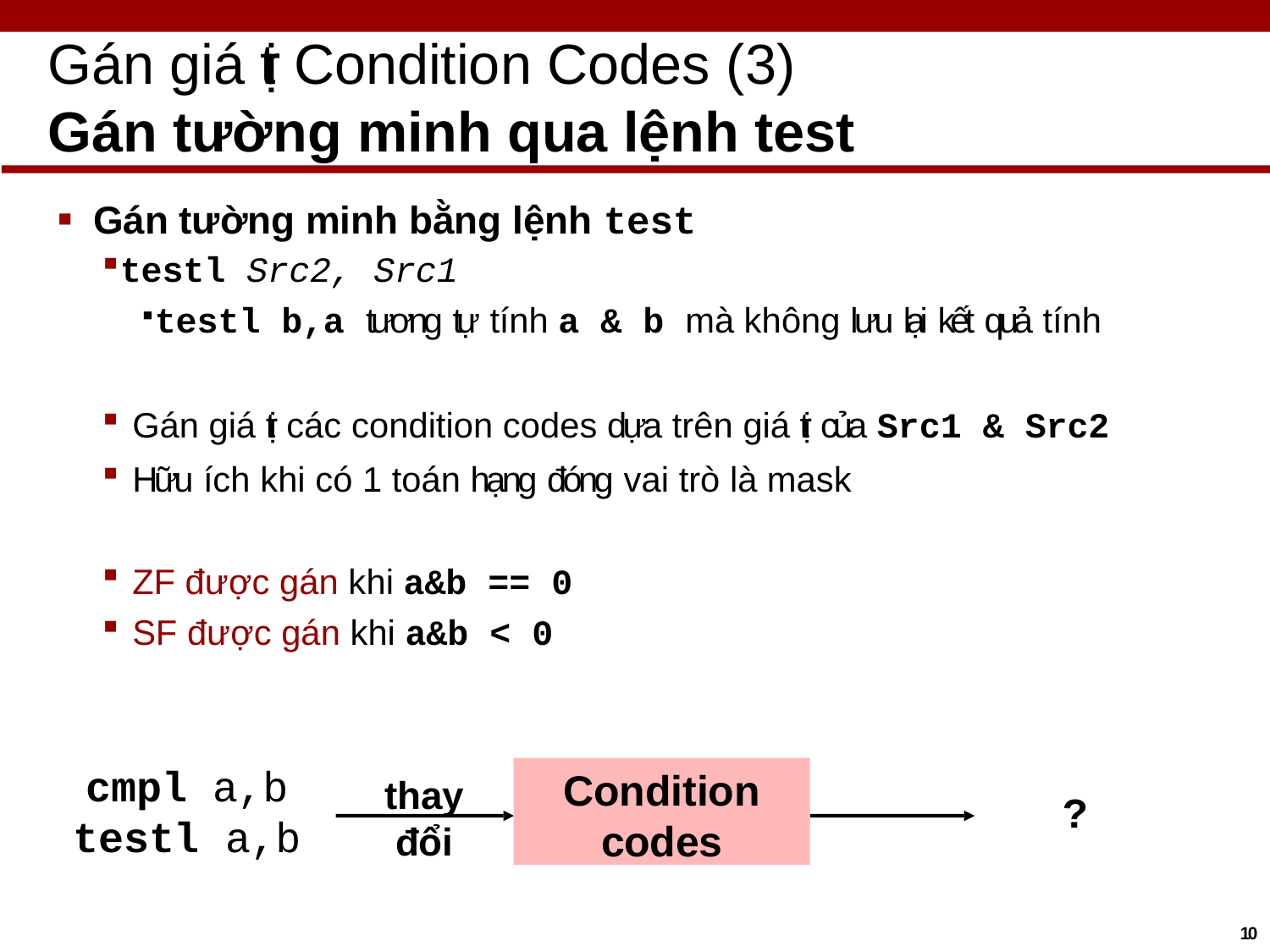

# Gán giá trị Condition Codes (3)
Gán tường minh qua lệnh test

Gán tường minh bằng lệnh test
testl Src2, Src1
testl b,a tương tự tính a & b mà không lưu lại kết quả tính

Gán giá trị các condition codes dựa trên giá trị của Src1 & Src2
Hữu ích khi có 1 toán hạng đóng vai trò là mask

ZF được gán khi a&b == 0
SF được gán khi a&b < 0
cmpl a,b
testl a,b
Condition
codes
thay
đổi
?

10